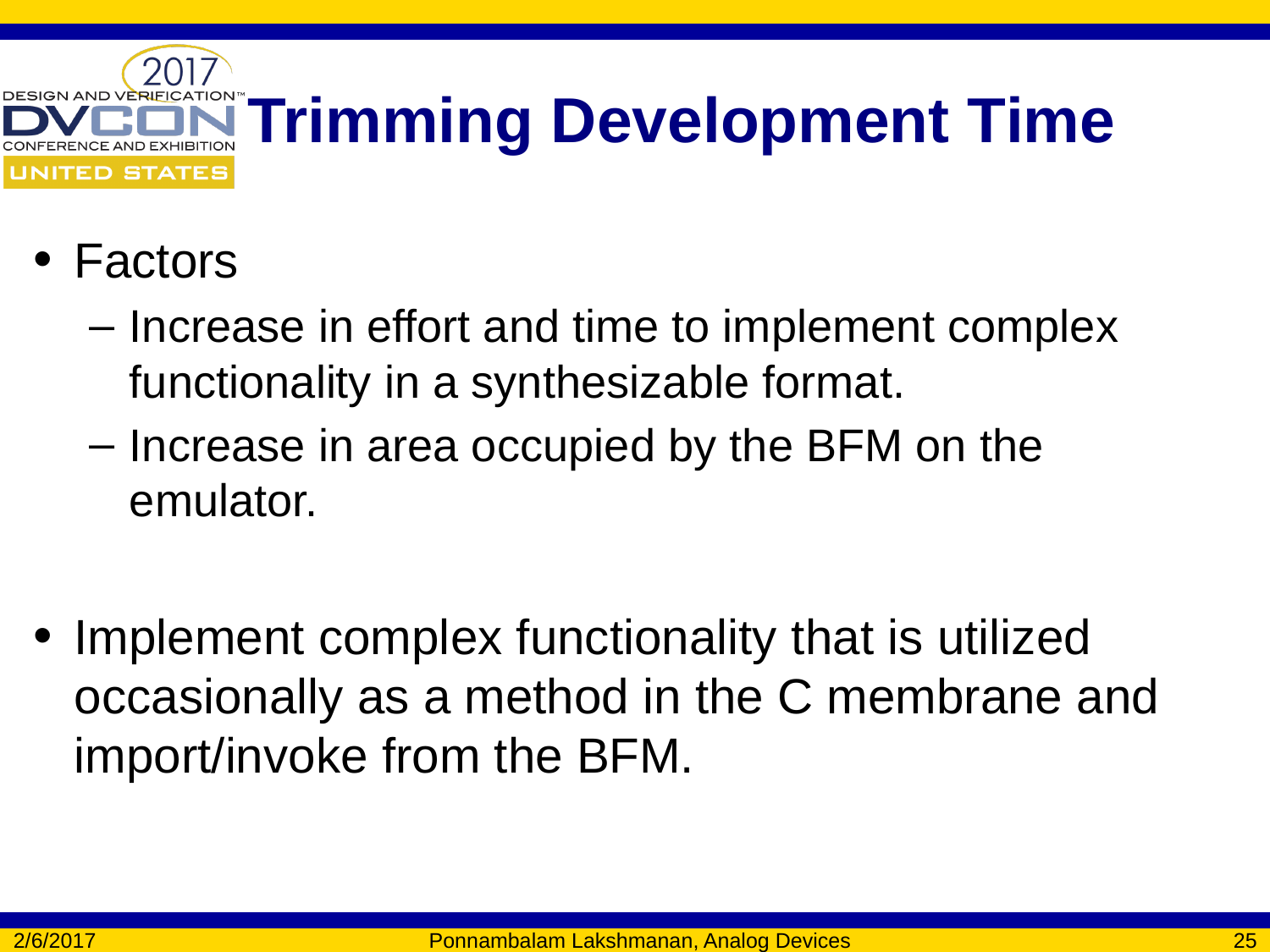

# Trimming Development Time
Factors
Increase in effort and time to implement complex functionality in a synthesizable format.
Increase in area occupied by the BFM on the emulator.

Implement complex functionality that is utilized occasionally as a method in the C membrane and import/invoke from the BFM.
2/6/2017
Ponnambalam Lakshmanan, Analog Devices
25